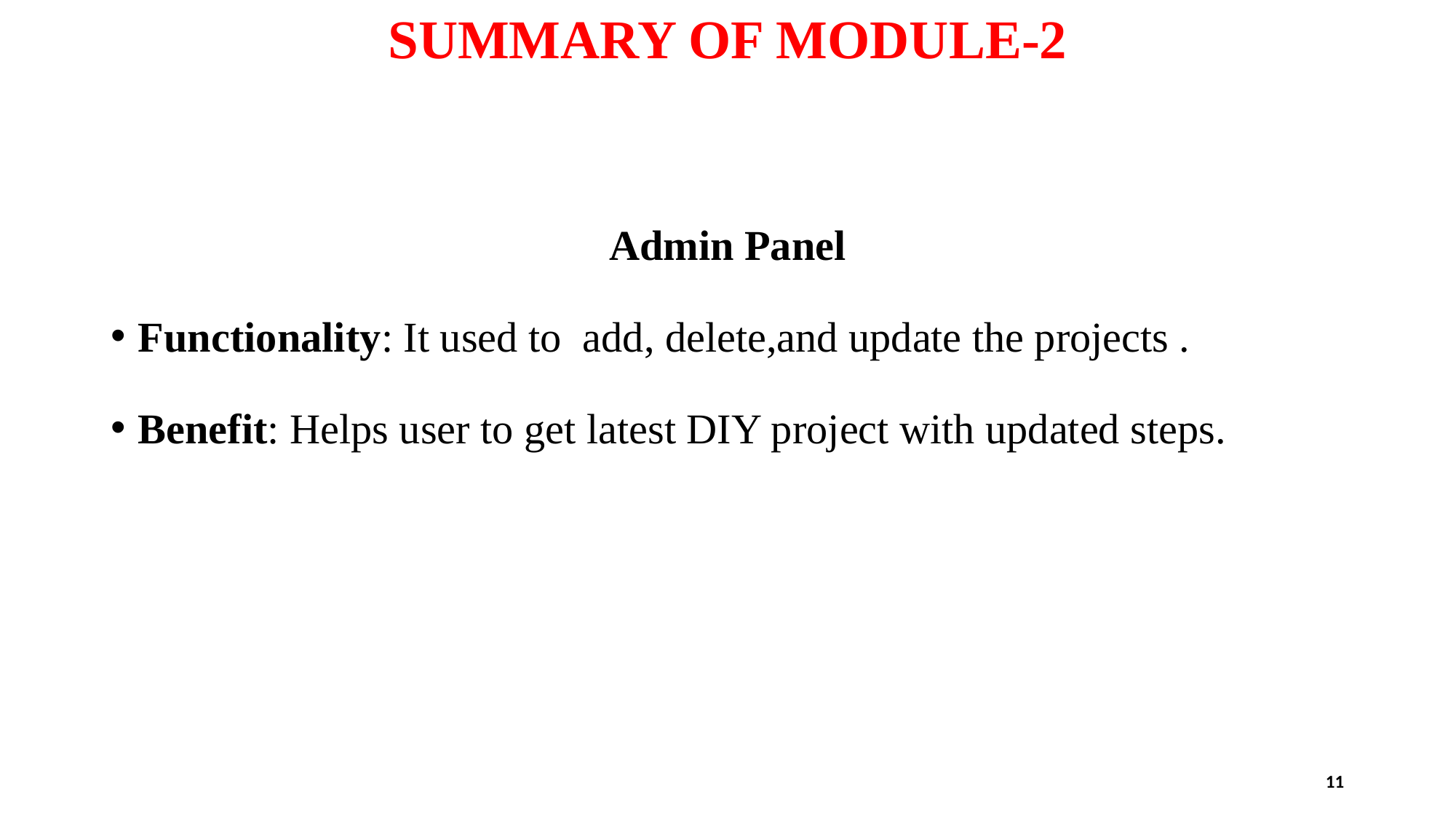

# SUMMARY OF MODULE-2
Admin Panel
Functionality: It used to  add, delete,and update the projects .
Benefit: Helps user to get latest DIY project with updated steps.

11